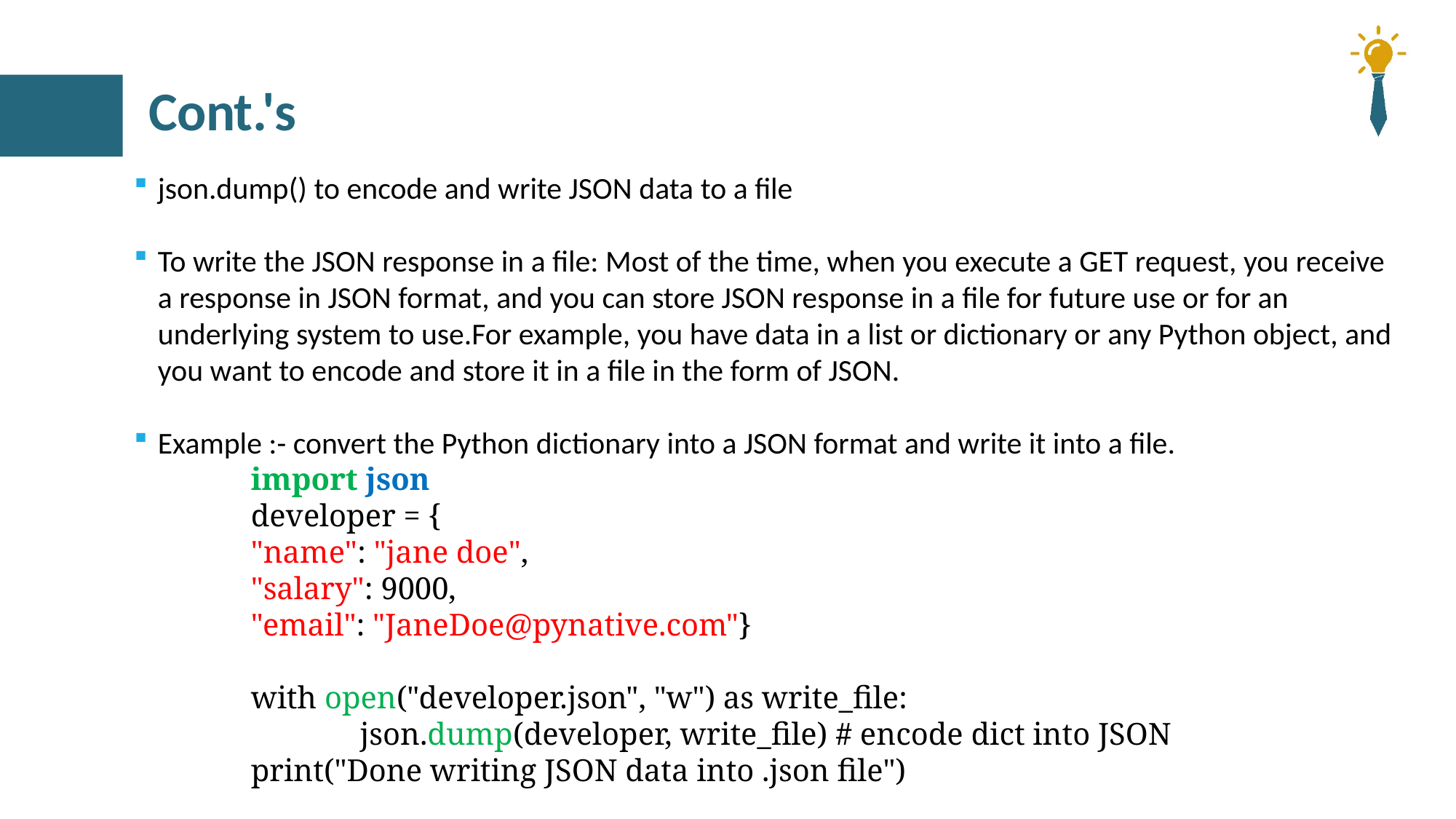

# Cont.'s
json.dump() to encode and write JSON data to a file

To write the JSON response in a file: Most of the time, when you execute a GET request, you receive a response in JSON format, and you can store JSON response in a file for future use or for an underlying system to use.For example, you have data in a list or dictionary or any Python object, and you want to encode and store it in a file in the form of JSON.

Example :- convert the Python dictionary into a JSON format and write it into a file.
	 import json
	 developer = {
	 "name": "jane doe",
	 "salary": 9000,
	 "email": "JaneDoe@pynative.com"}

	 with open("developer.json", "w") as write_file:
		 json.dump(developer, write_file) # encode dict into JSON
	 print("Done writing JSON data into .json file")